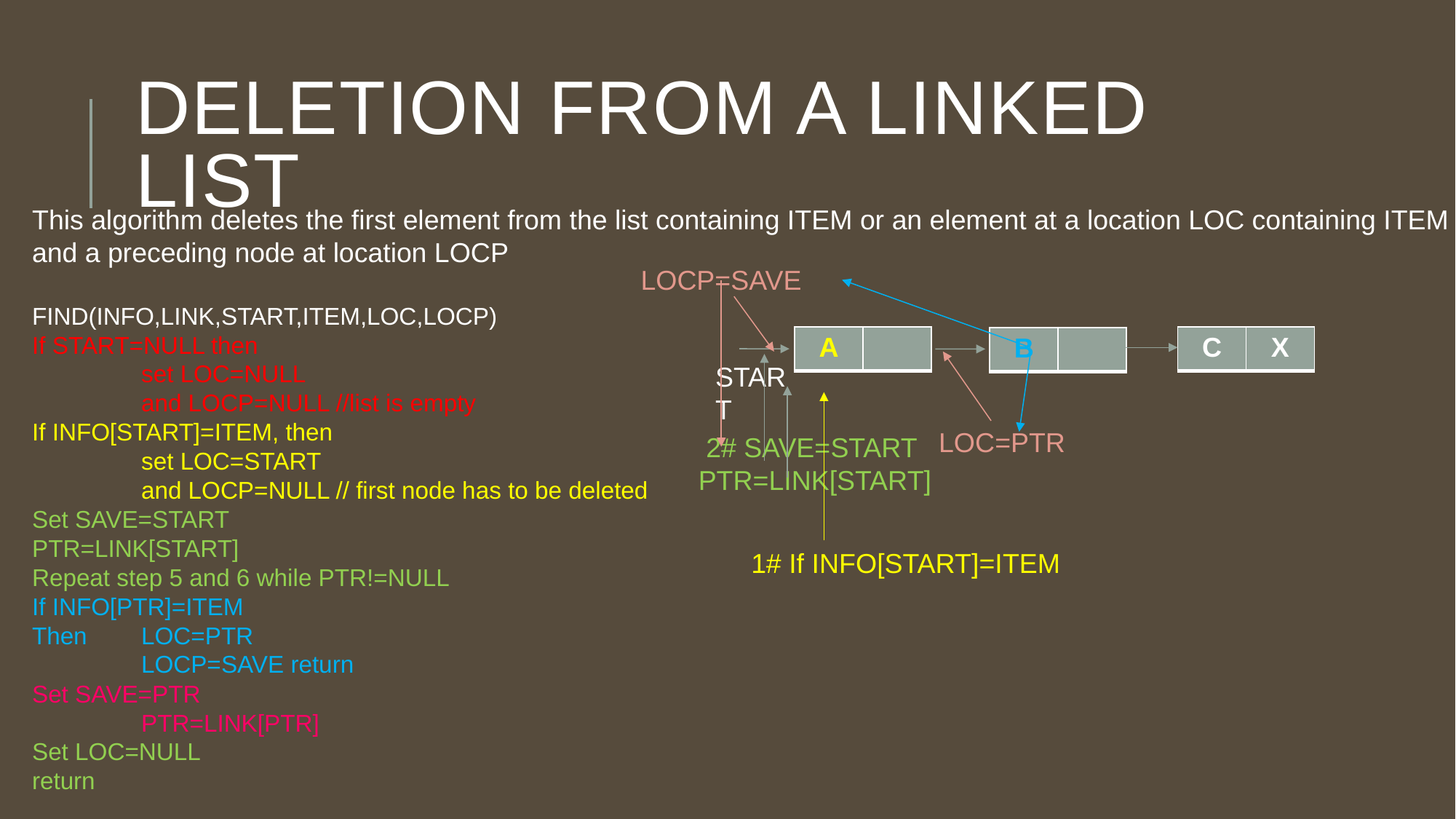

# Deletion from a linked list
This algorithm deletes the first element from the list containing ITEM or an element at a location LOC containing ITEM
and a preceding node at location LOCP

FIND(INFO,LINK,START,ITEM,LOC,LOCP)
If START=NULL then
	set LOC=NULL
	and LOCP=NULL //list is empty
If INFO[START]=ITEM, then
	set LOC=START
	and LOCP=NULL // first node has to be deleted
Set SAVE=START
PTR=LINK[START]
Repeat step 5 and 6 while PTR!=NULL
If INFO[PTR]=ITEM
Then	LOC=PTR
	LOCP=SAVE return
Set SAVE=PTR
	PTR=LINK[PTR]
Set LOC=NULL
return
LOCP=SAVE
| A |  |
| --- | --- |
| C | X |
| --- | --- |
| B |  |
| --- | --- |
START
LOC=PTR

 2# SAVE=START
PTR=LINK[START]
1# If INFO[START]=ITEM